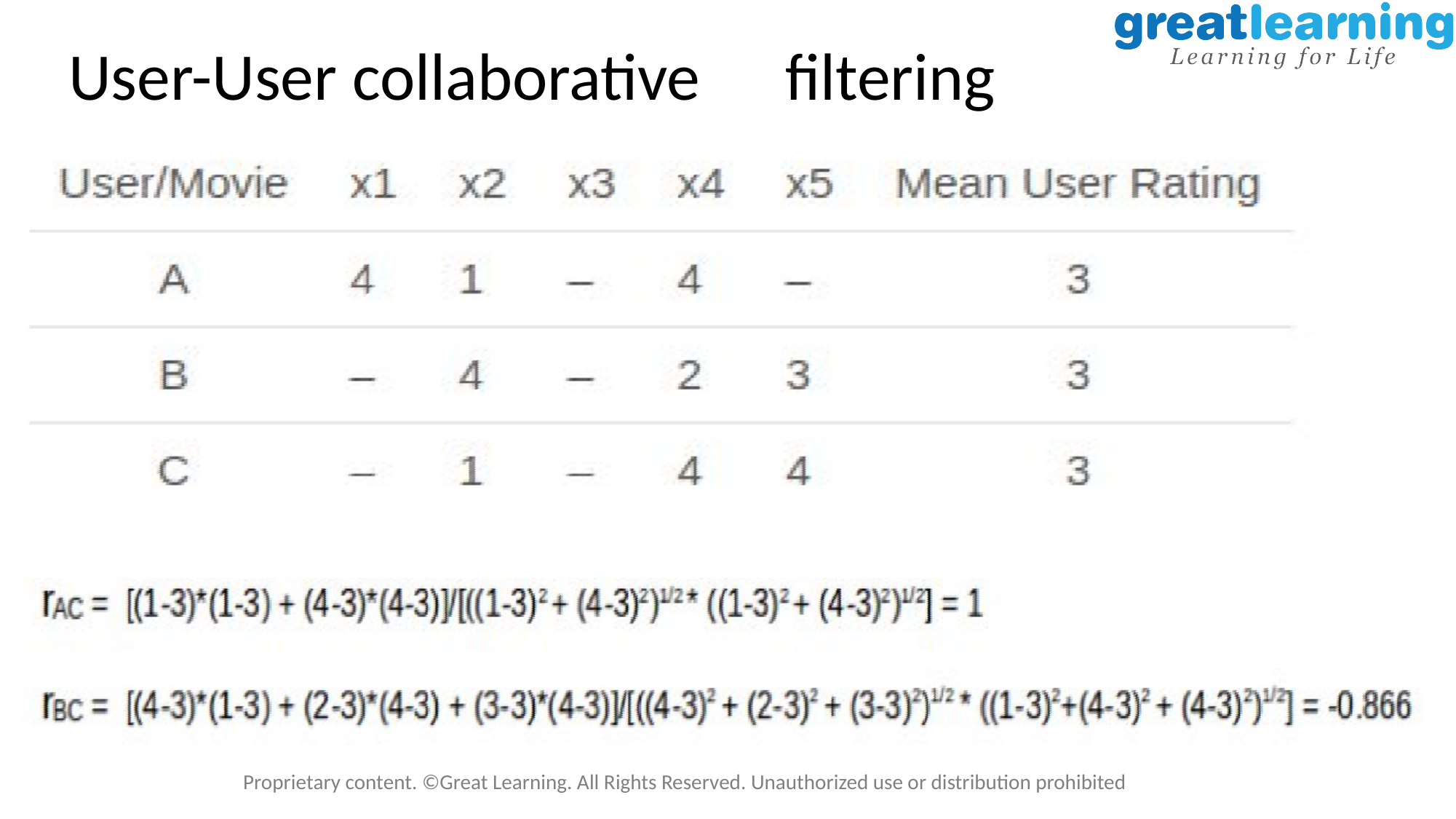

# User-User collaborative	filtering

Proprietary content. ©Great Learning. All Rights Reserved. Unauthorized use or distribution prohibited